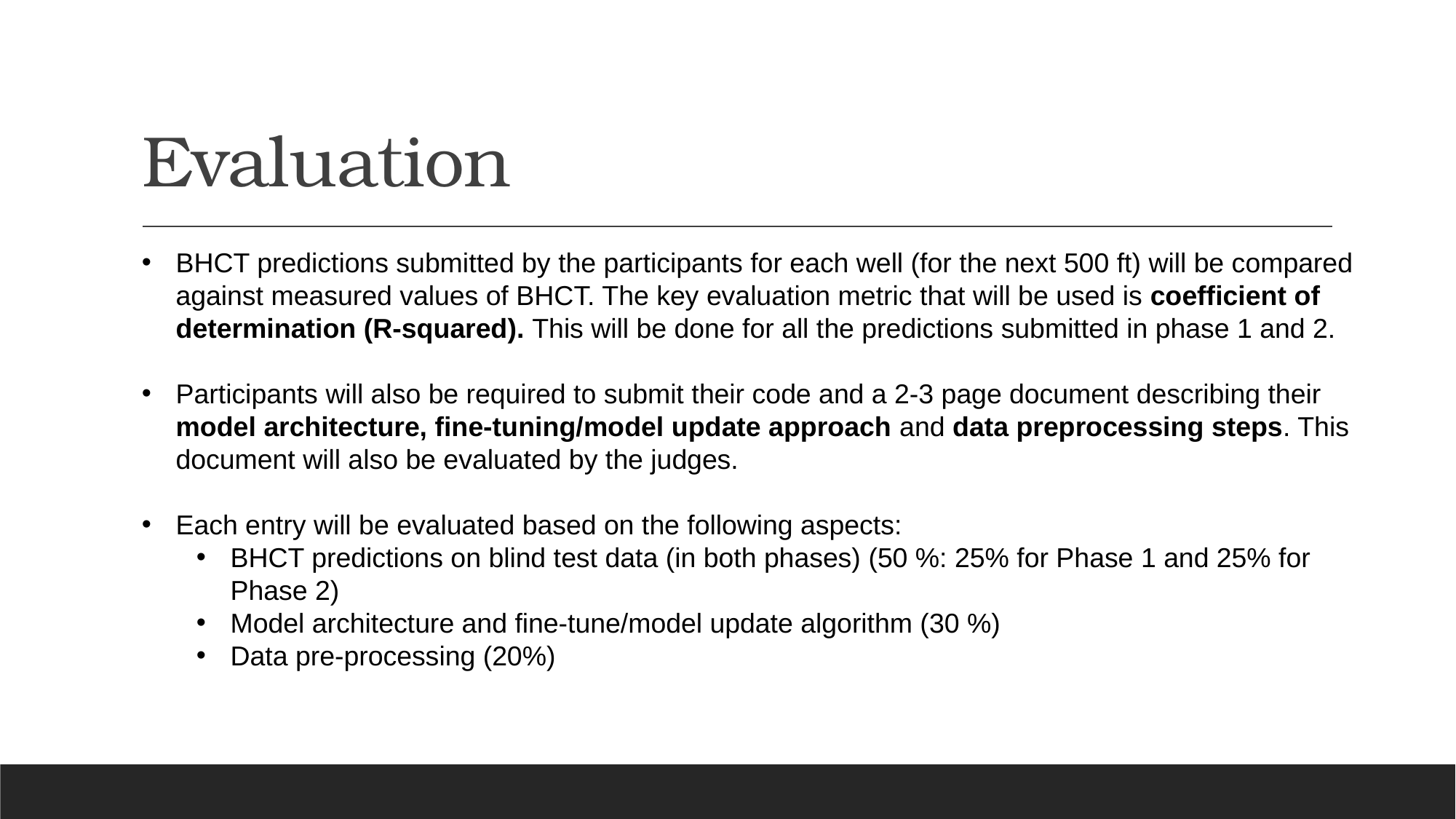

# Evaluation
BHCT predictions submitted by the participants for each well (for the next 500 ft) will be compared against measured values of BHCT. The key evaluation metric that will be used is coefficient of determination (R-squared). This will be done for all the predictions submitted in phase 1 and 2.

Participants will also be required to submit their code and a 2-3 page document describing their model architecture, fine-tuning/model update approach and data preprocessing steps. This document will also be evaluated by the judges.

Each entry will be evaluated based on the following aspects:
BHCT predictions on blind test data (in both phases) (50 %: 25% for Phase 1 and 25% for Phase 2)
Model architecture and fine-tune/model update algorithm (30 %)
Data pre-processing (20%)